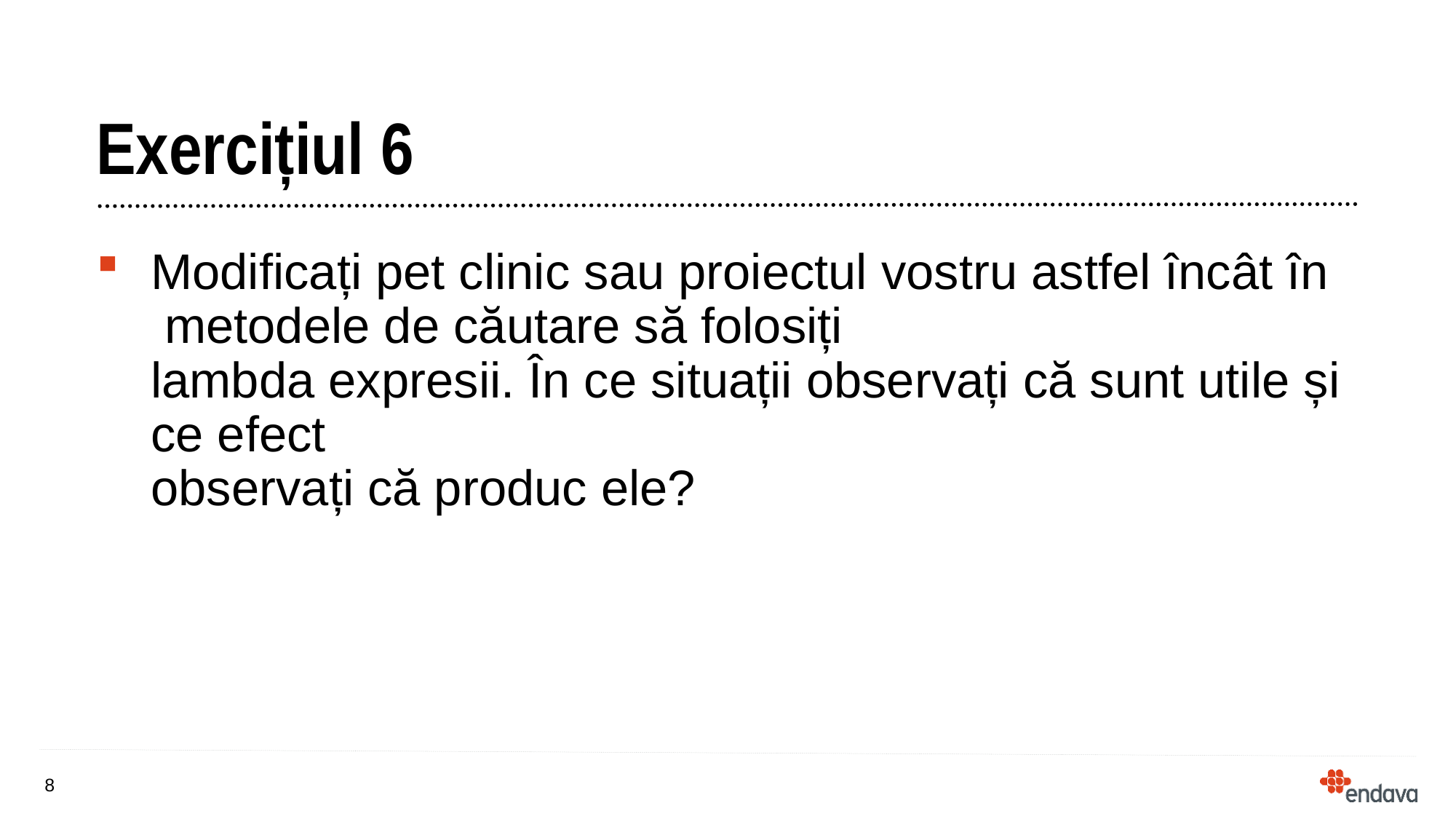

# Exercițiul 6
Modificați pet clinic sau proiectul vostru astfel încât în
 metodele de căutare să folosiți
lambda expresii. În ce situații observați că sunt utile și ce efect
observați că produc ele?